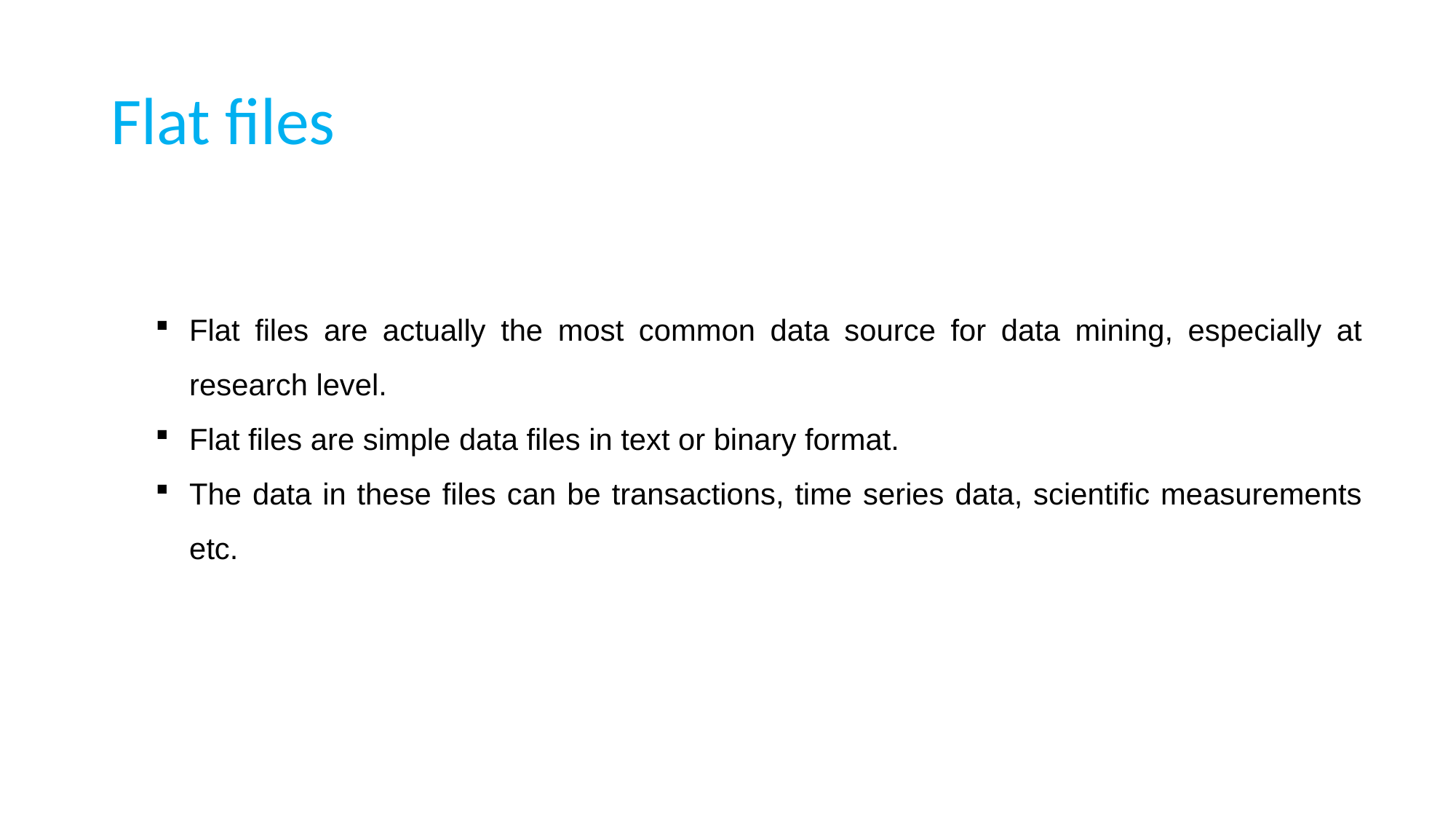

# Flat files
Flat files are actually the most common data source for data mining, especially at research level.
Flat files are simple data files in text or binary format.
The data in these files can be transactions, time series data, scientific measurements etc.